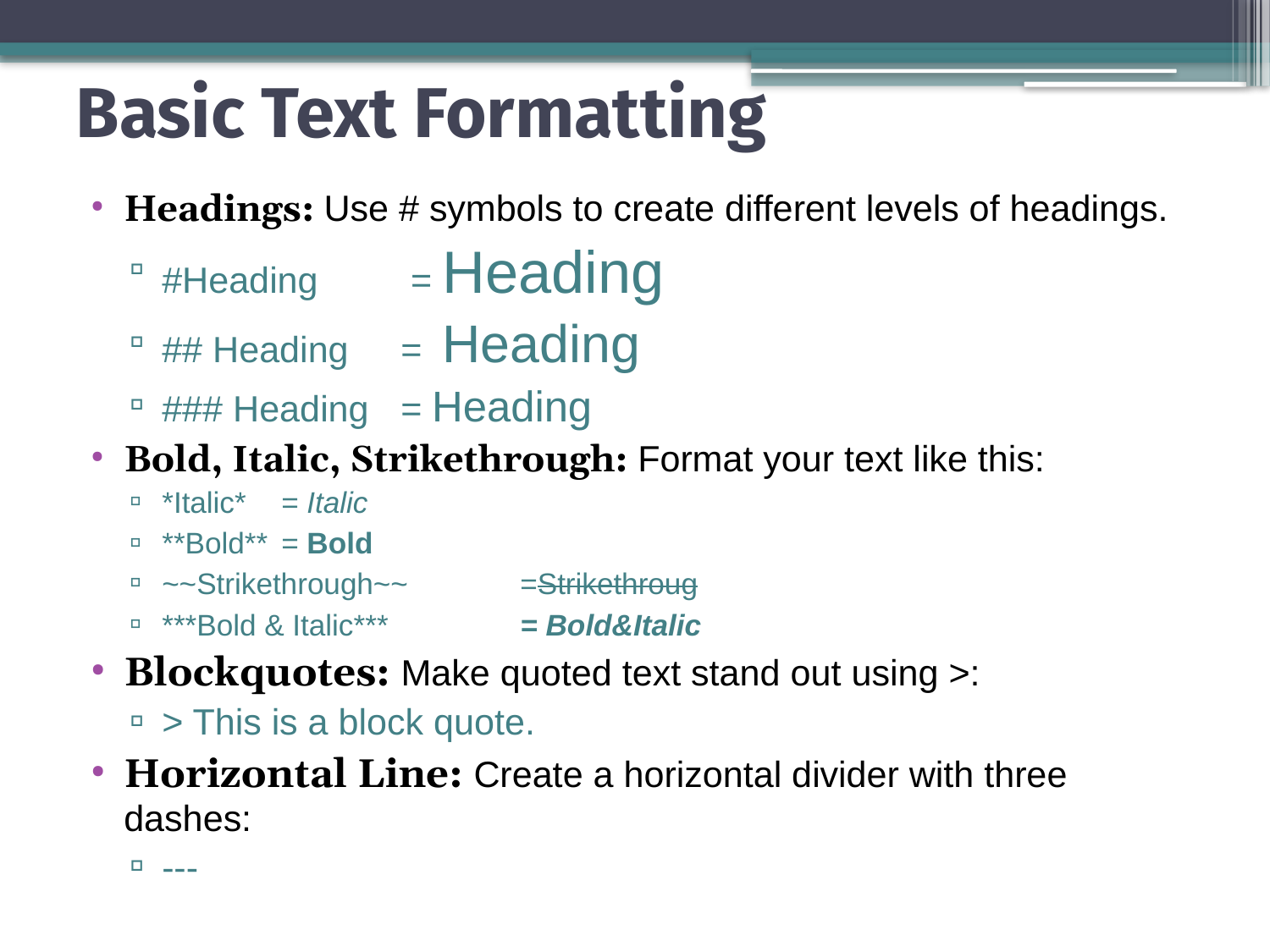

# Basic Text Formatting
Headings: Use # symbols to create different levels of headings.
#Heading     	 = Heading
## Heading  	=  Heading
### Heading 	= Heading
Bold, Italic, Strikethrough: Format your text like this:
*Italic*  		= Italic
**Bold** 		= Bold
~~Strikethrough~~ 	=Strikethroug
***Bold & Italic***  	= Bold&Italic
Blockquotes: Make quoted text stand out using >:
> This is a block quote.
Horizontal Line: Create a horizontal divider with three dashes:
---